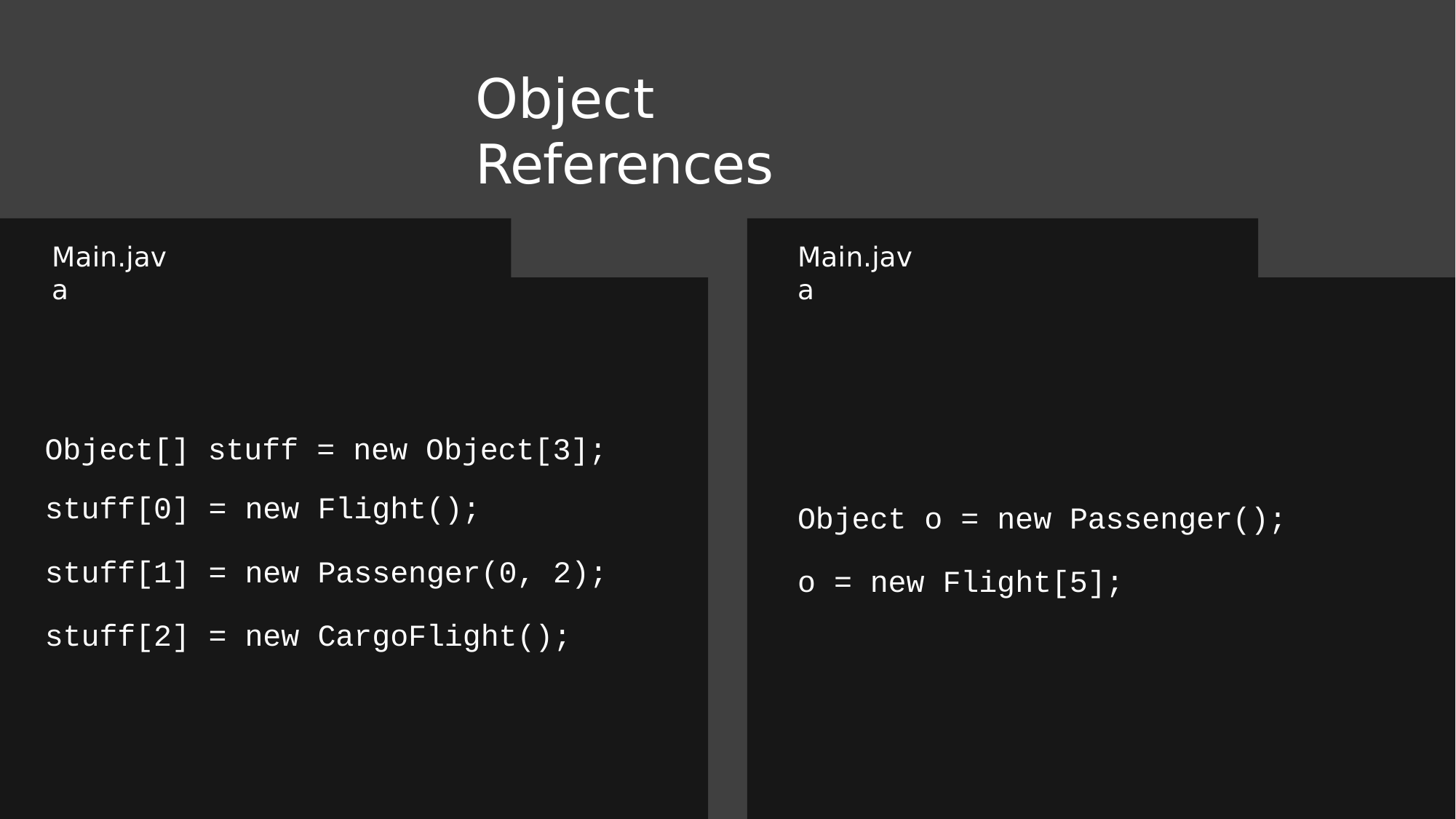

# Object References
Main.java
Main.java
Object[] stuff = new Object[3];
| stuff[0] | = | new | Flight(); |
| --- | --- | --- | --- |
| stuff[1] | = | new | Passenger(0, 2); |
| stuff[2] | = | new | CargoFlight(); |
Object o = new Passenger();
o = new Flight[5];
22